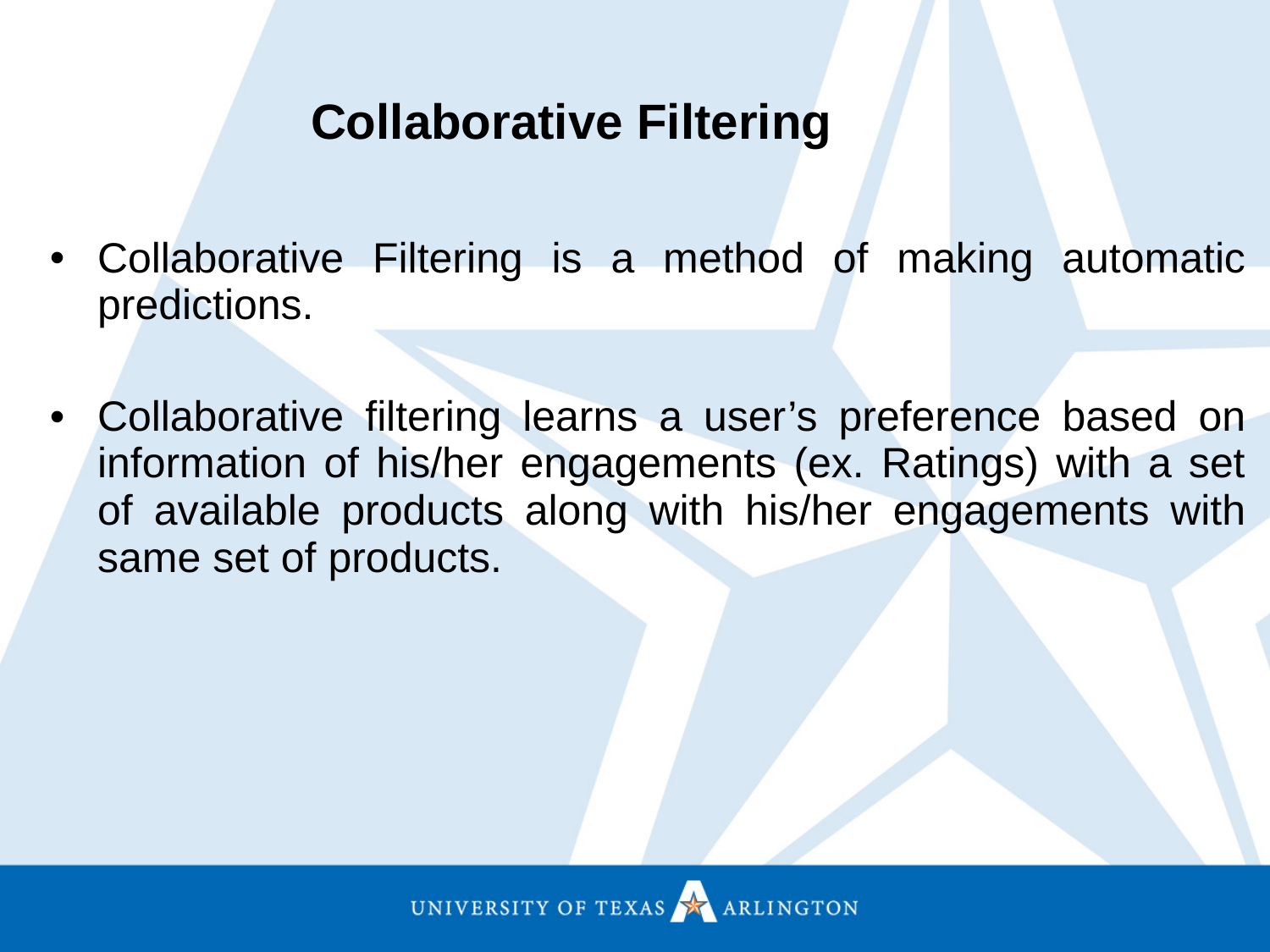

Collaborative Filtering

Collaborative Filtering is a method of making automatic predictions.

Collaborative filtering learns a user’s preference based on information of his/her engagements (ex. Ratings) with a set of available products along with his/her engagements with same set of products.